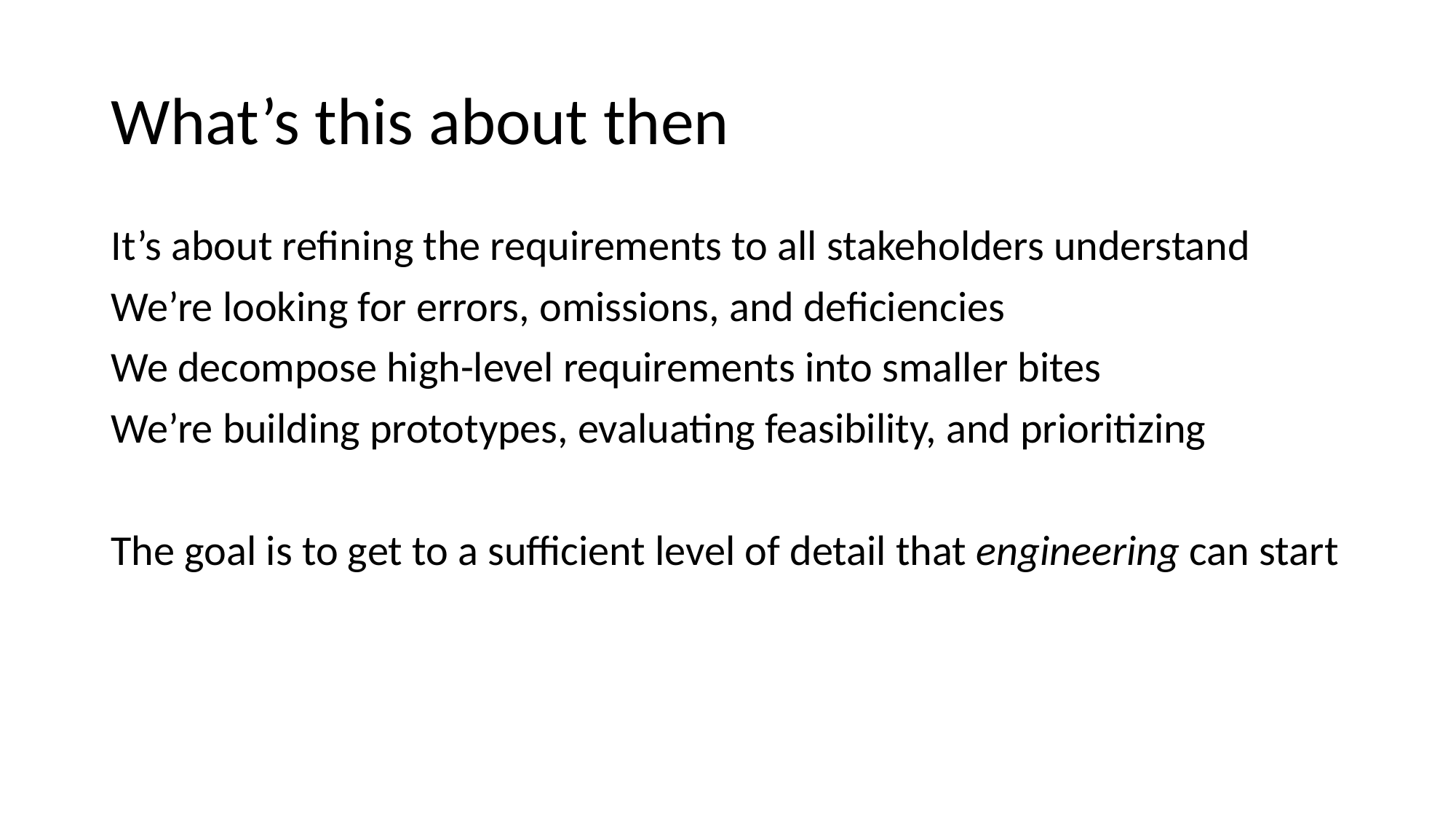

# What’s this about then
It’s about refining the requirements to all stakeholders understand
We’re looking for errors, omissions, and deficiencies
We decompose high-level requirements into smaller bites
We’re building prototypes, evaluating feasibility, and prioritizing

The goal is to get to a sufficient level of detail that engineering can start